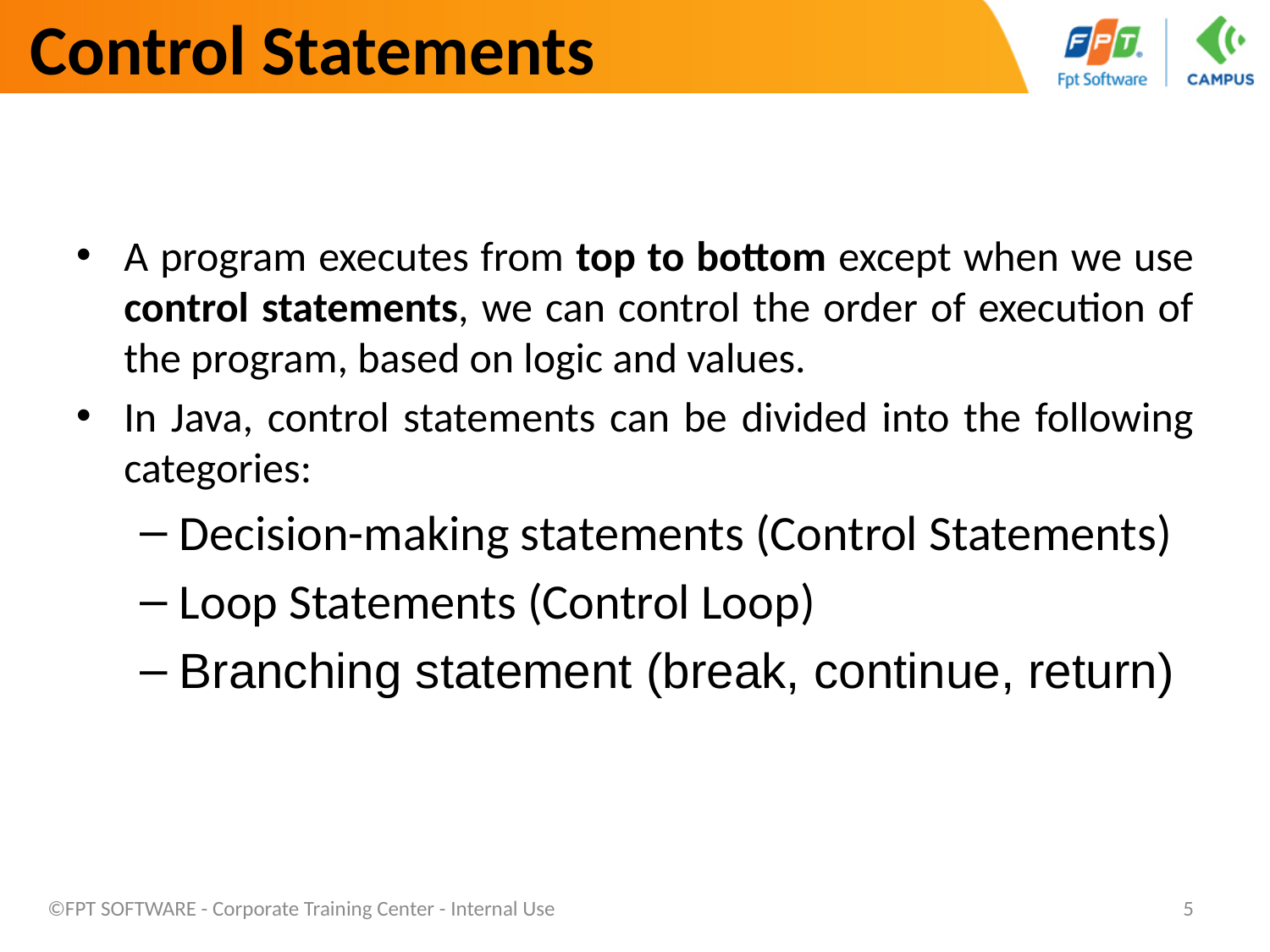

Control Statements
A program executes from top to bottom except when we use control statements, we can control the order of execution of the program, based on logic and values.
In Java, control statements can be divided into the following categories:
Decision-making statements (Control Statements)
Loop Statements (Control Loop)
Branching statement (break, continue, return)

©FPT SOFTWARE - Corporate Training Center - Internal Use
5